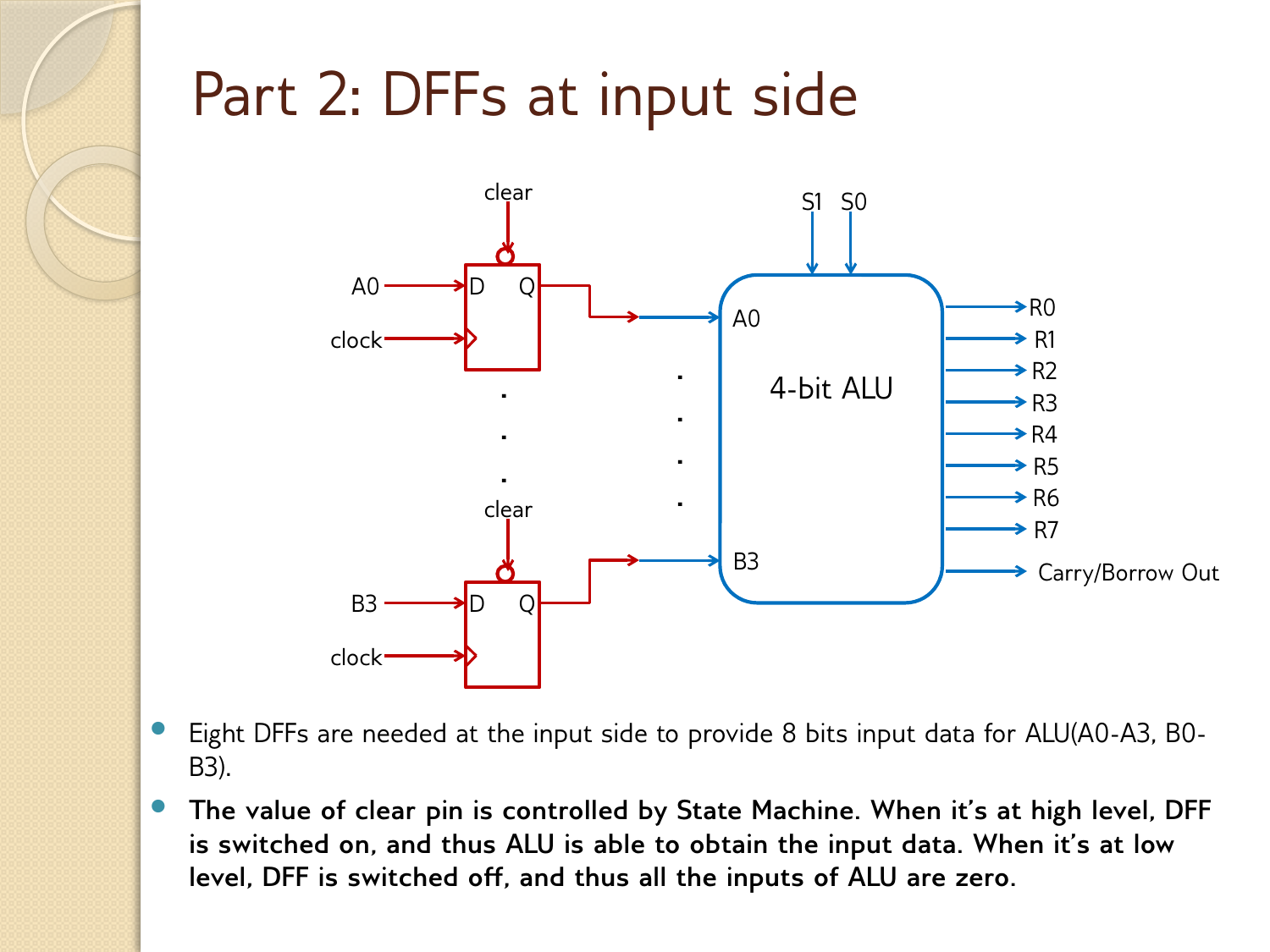

# Part 2: DFFs at input side
clear
S1
S0

Q
A0
D

R0
A0
clock
R1
.
.
.
.
R2
.
.
.
4-bit ALU
R3
R4
R5
R6
clear
R7
B3
Carry/Borrow Out

B3
Q
D

clock
Eight DFFs are needed at the input side to provide 8 bits input data for ALU(A0-A3, B0-B3).
The value of clear pin is controlled by State Machine. When it’s at high level, DFF is switched on, and thus ALU is able to obtain the input data. When it’s at low level, DFF is switched off, and thus all the inputs of ALU are zero.